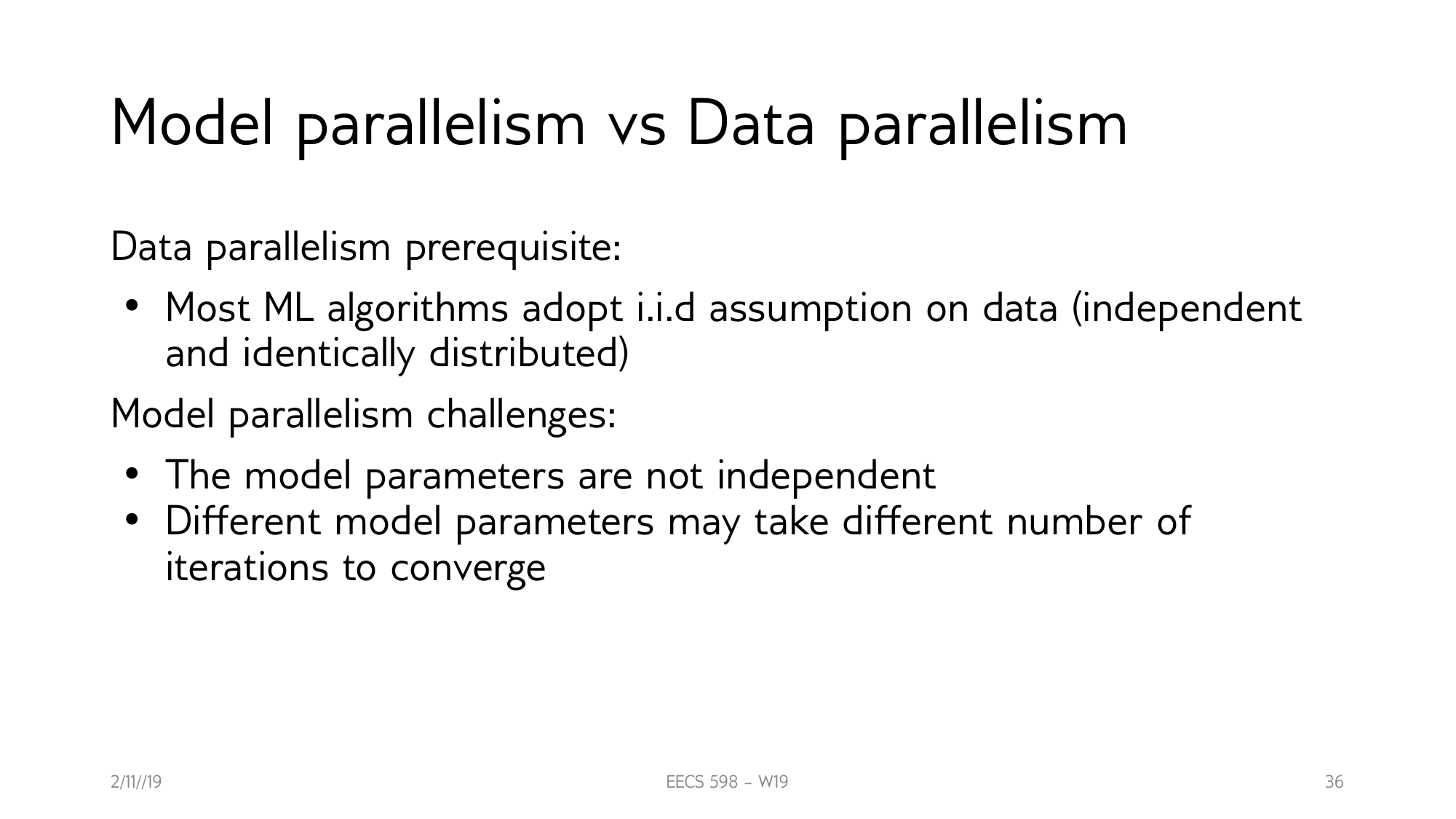

# Model parallelism vs Data parallelism
Data parallelism prerequisite:
Most ML algorithms adopt i.i.d assumption on data (independent and identically distributed)
Model parallelism challenges:
The model parameters are not independent
Different model parameters may take different number of iterations to converge

2/11//19
EECS 598 – W19
36